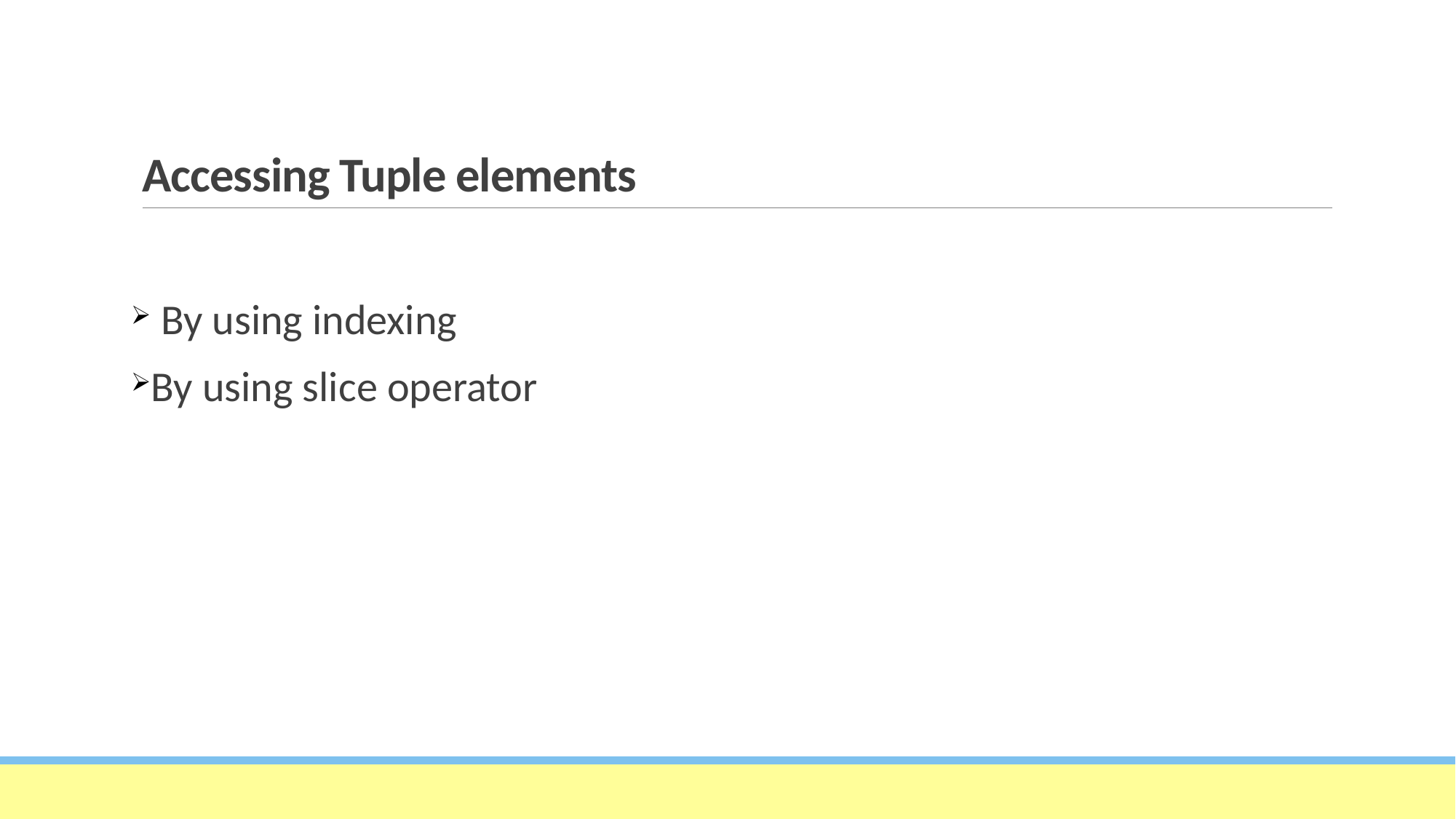

# Accessing Tuple elements

 By using indexing
By using slice operator